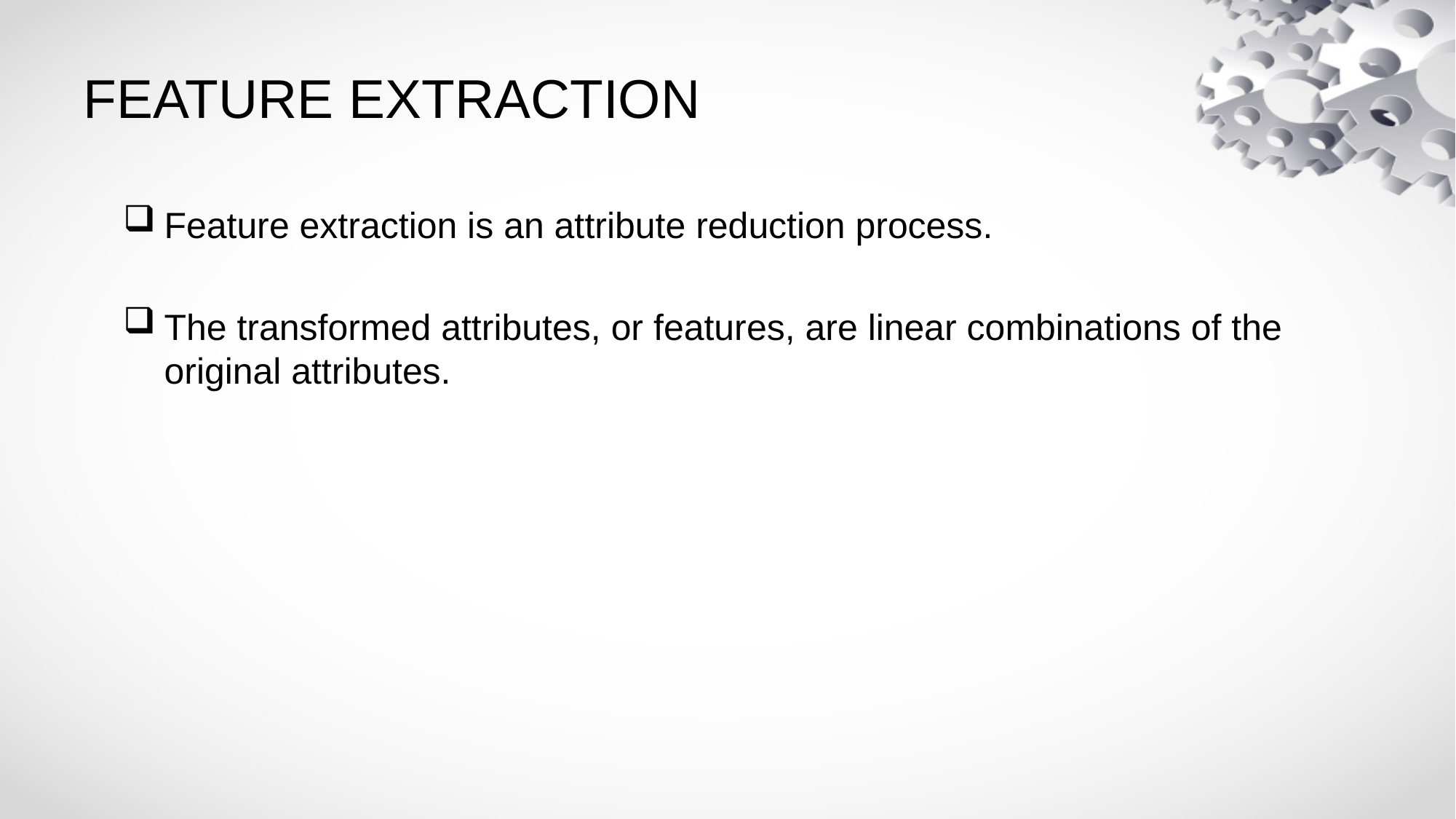

# FEATURE EXTRACTION
Feature extraction is an attribute reduction process.

The transformed attributes, or features, are linear combinations of the original attributes.